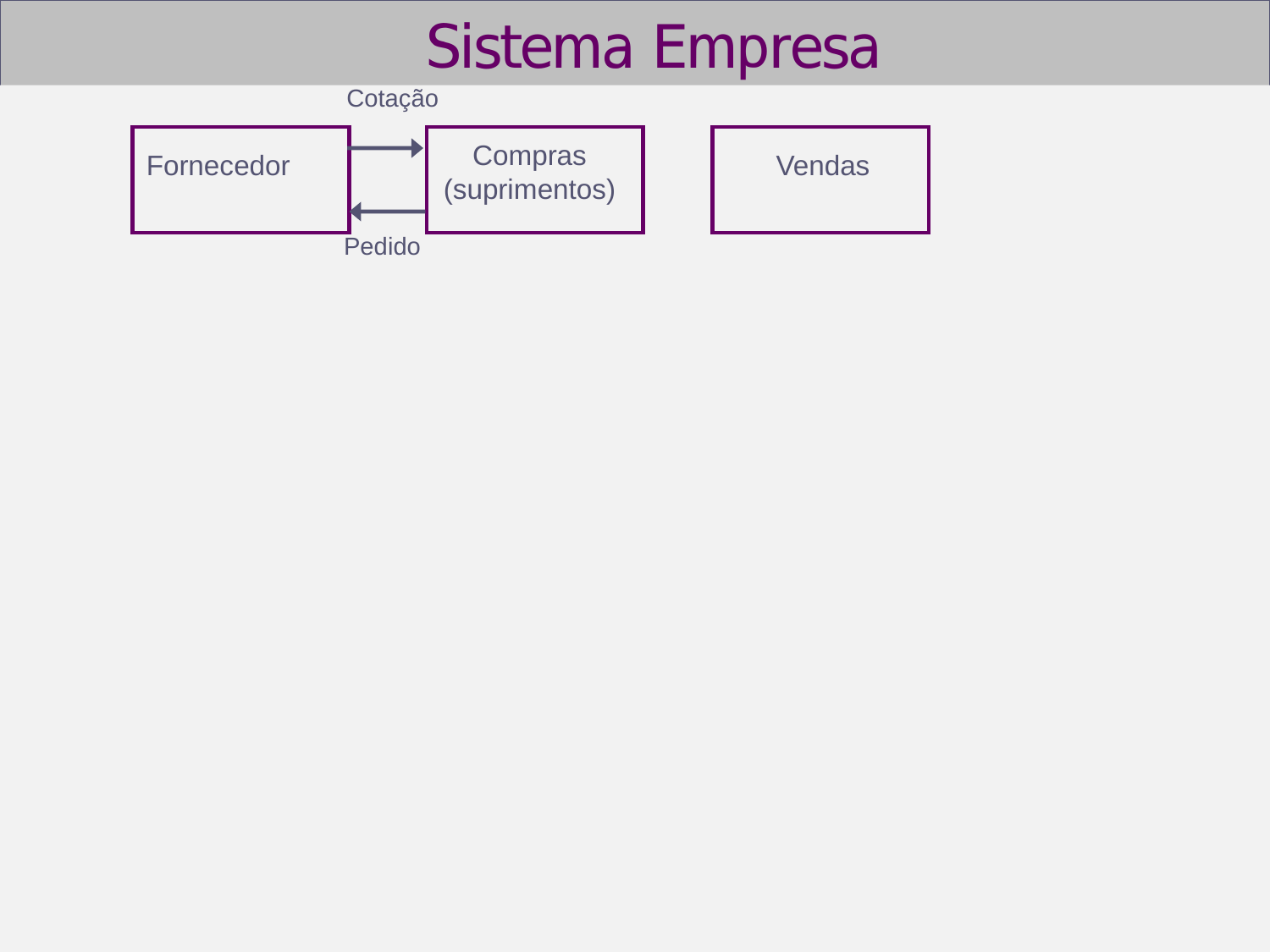

# Sistema Empresa
Cotação

Compras
(suprimentos)
Fornecedor
Vendas

Pedido